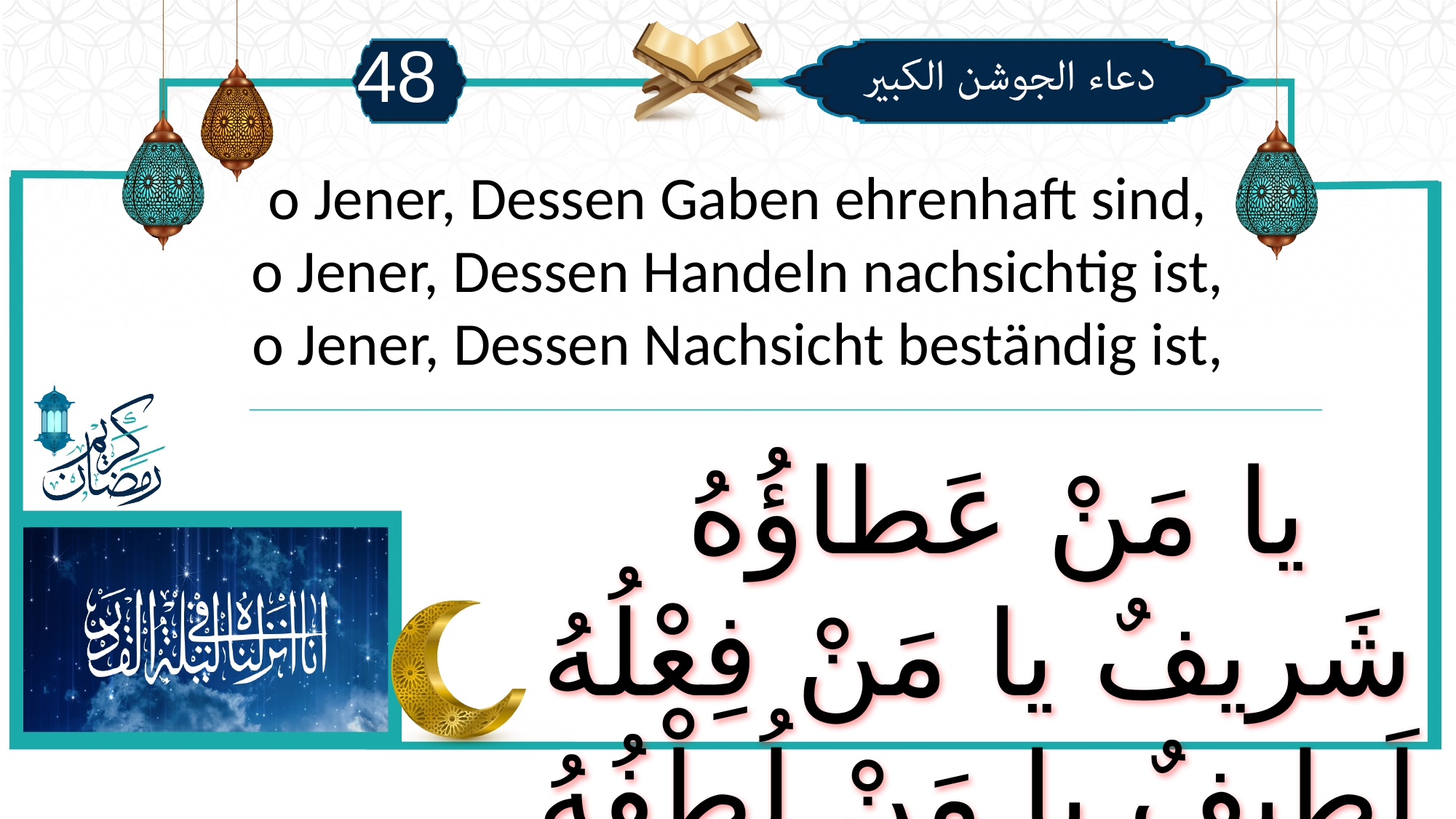

48
o Jener, Dessen Gaben ehrenhaft sind,
 o Jener, Dessen Handeln nachsichtig ist,
o Jener, Dessen Nachsicht beständig ist,
 يا مَنْ عَطاؤُهُ شَريفٌ يا مَنْ فِعْلُهُ لَطيفٌ يا مَنْ لُطْفُهُ مُقيمٌ